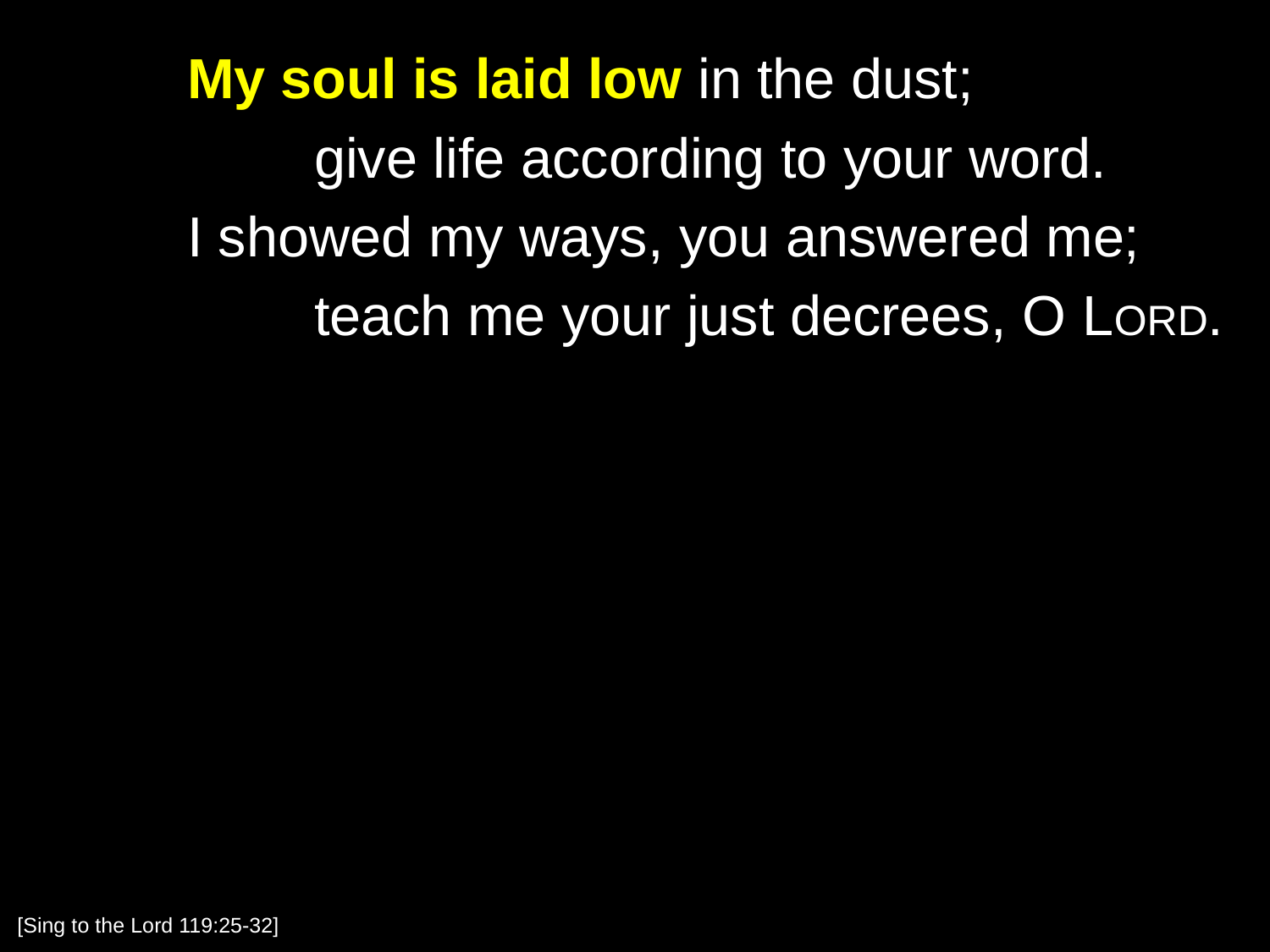

My soul is laid low in the dust;
		give life according to your word.
	I showed my ways, you answered me;
		teach me your just decrees, O Lord.
[Sing to the Lord 119:25-32]